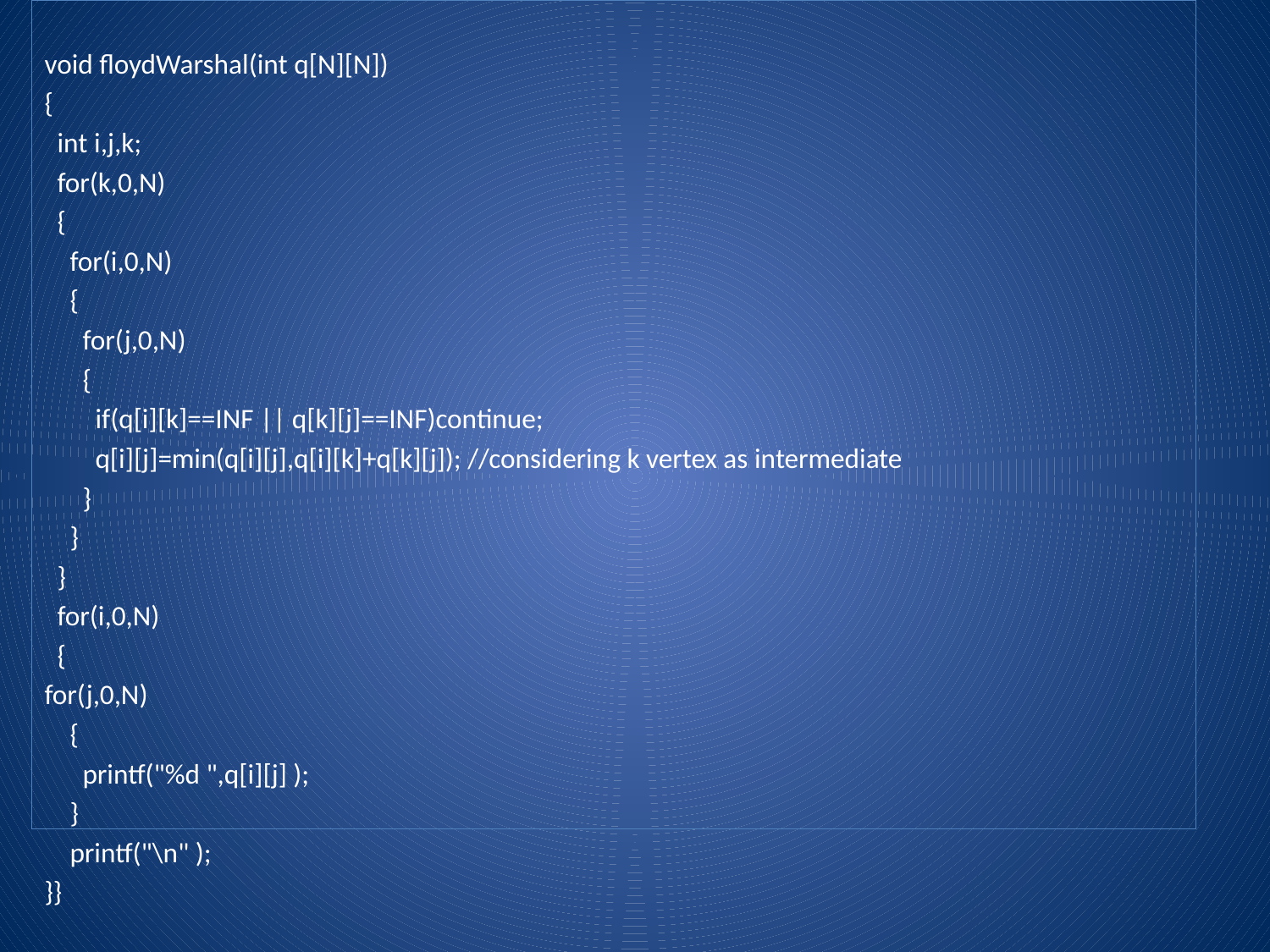

void floydWarshal(int q[N][N])
{
  int i,j,k;
  for(k,0,N)
  {
    for(i,0,N)
    {
      for(j,0,N)
      {
        if(q[i][k]==INF || q[k][j]==INF)continue;
        q[i][j]=min(q[i][j],q[i][k]+q[k][j]); //considering k vertex as intermediate
      }
    }
  }
  for(i,0,N)
  {
for(j,0,N)
    {
      printf("%d ",q[i][j] );
    }
    printf("\n" );
}}